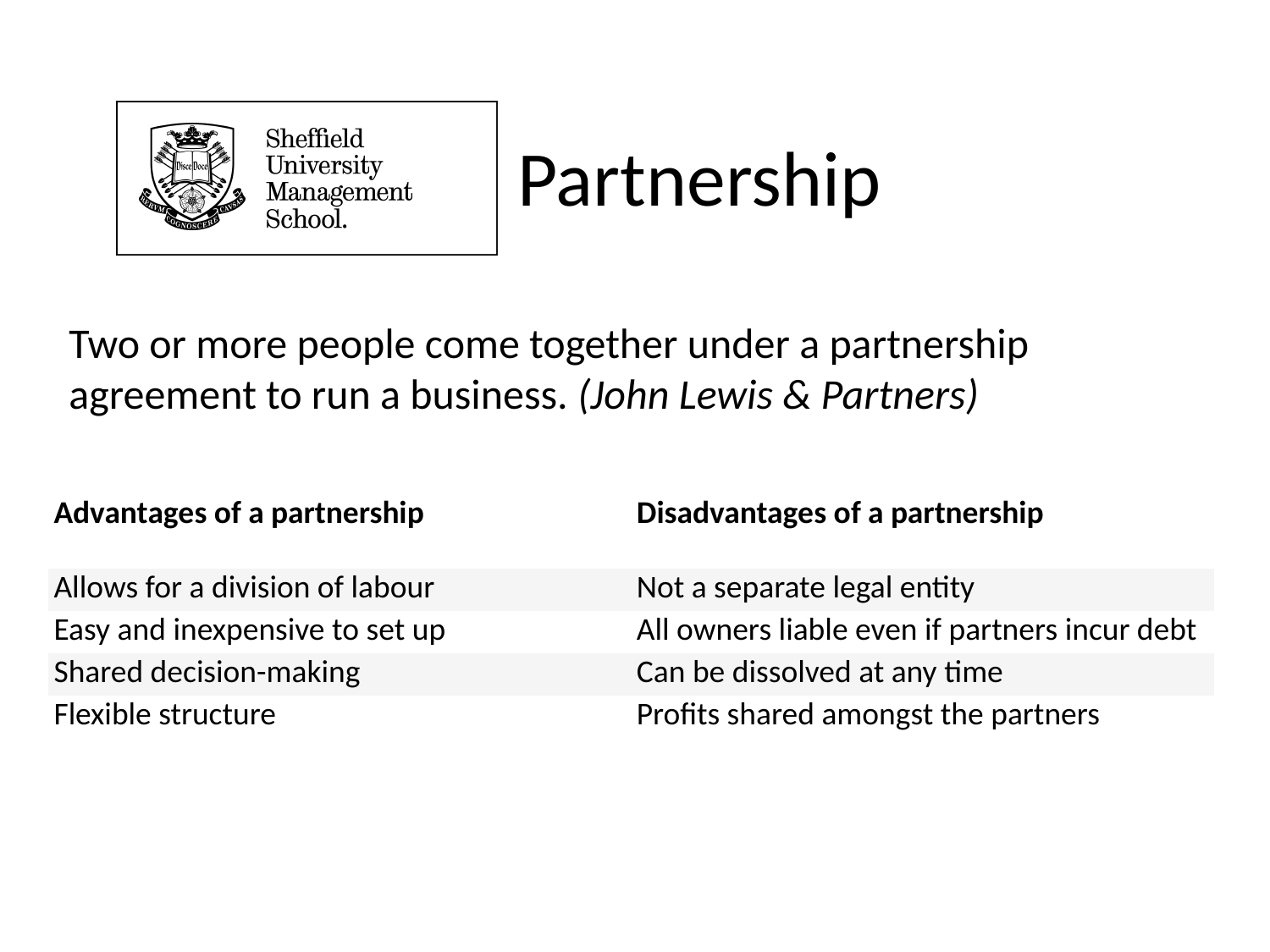

# Partnership
Two or more people come together under a partnership agreement to run a business. (John Lewis & Partners)
| Advantages of a partnership | Disadvantages of a partnership |
| --- | --- |
| Allows for a division of labour | Not a separate legal entity |
| Easy and inexpensive to set up | All owners liable even if partners incur debt |
| Shared decision-making | Can be dissolved at any time |
| Flexible structure | Profits shared amongst the partners |